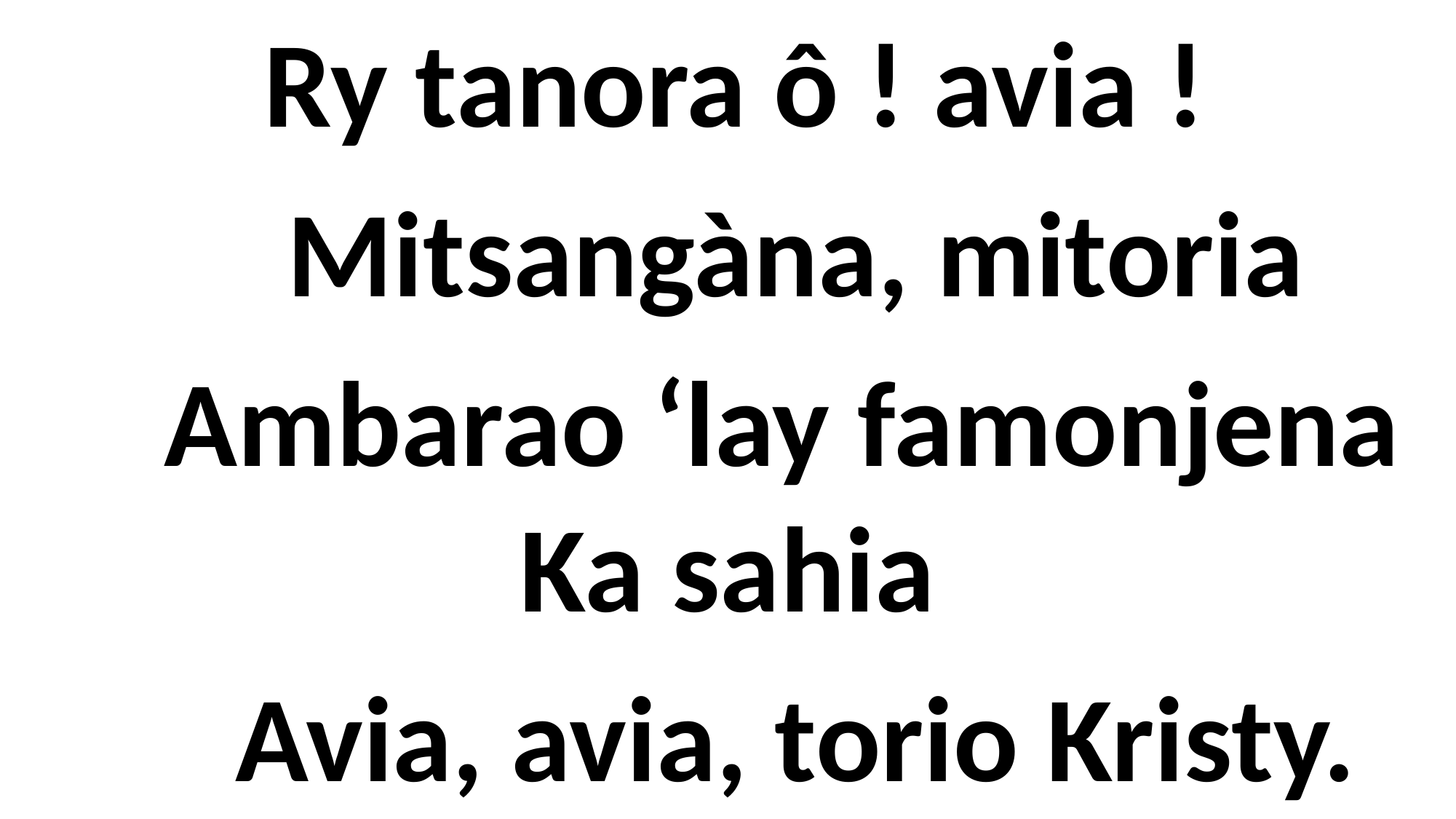

Ry tanora ô ! avia !
     Mitsangàna, mitoria
     Ambarao ‘lay famonjena  Ka sahia
     Avia, avia, torio Kristy.